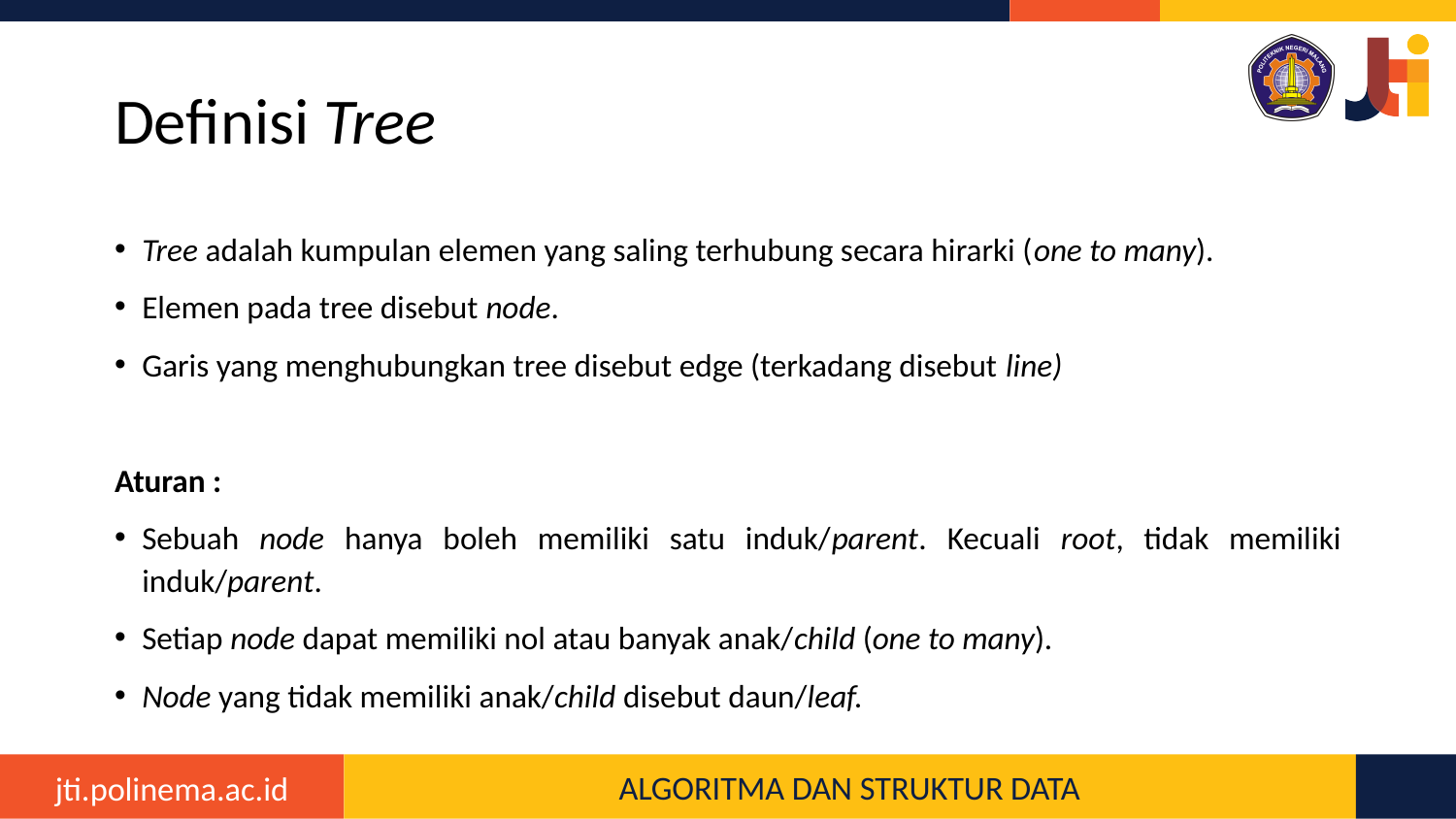

# Definisi Tree
Tree adalah kumpulan elemen yang saling terhubung secara hirarki (one to many).
Elemen pada tree disebut node.
Garis yang menghubungkan tree disebut edge (terkadang disebut line)

Aturan :
Sebuah node hanya boleh memiliki satu induk/parent. Kecuali root, tidak memiliki induk/parent.
Setiap node dapat memiliki nol atau banyak anak/child (one to many).
Node yang tidak memiliki anak/child disebut daun/leaf.